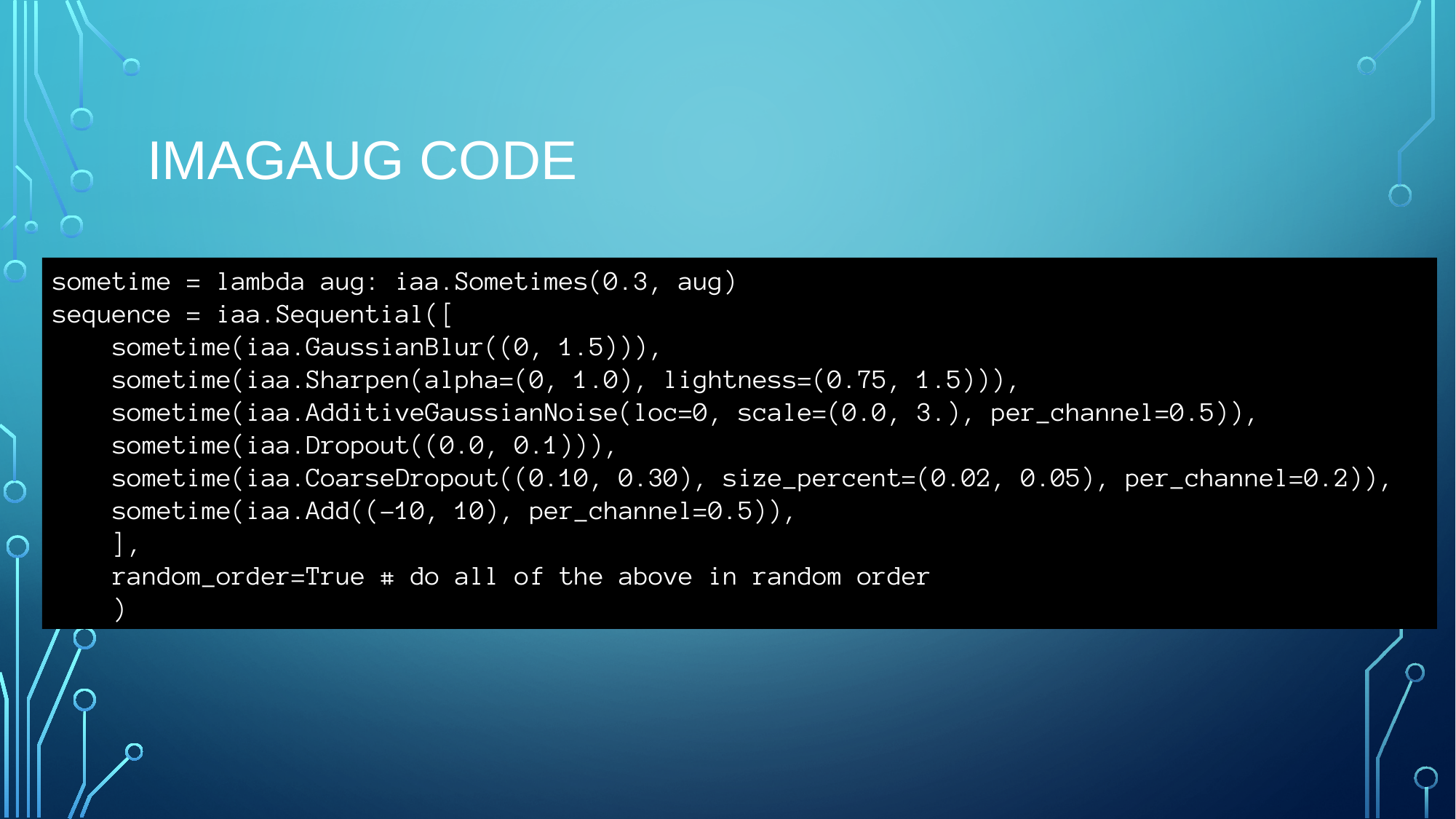

# Imagaug code
sometime = lambda aug: iaa.Sometimes(0.3, aug)
sequence = iaa.Sequential([
    sometime(iaa.GaussianBlur((0, 1.5))),
    sometime(iaa.Sharpen(alpha=(0, 1.0), lightness=(0.75, 1.5))),
    sometime(iaa.AdditiveGaussianNoise(loc=0, scale=(0.0, 3.), per_channel=0.5)),
    sometime(iaa.Dropout((0.0, 0.1))),
    sometime(iaa.CoarseDropout((0.10, 0.30), size_percent=(0.02, 0.05), per_channel=0.2)),
    sometime(iaa.Add((-10, 10), per_channel=0.5)),
    ],
    random_order=True # do all of the above in random order
    )